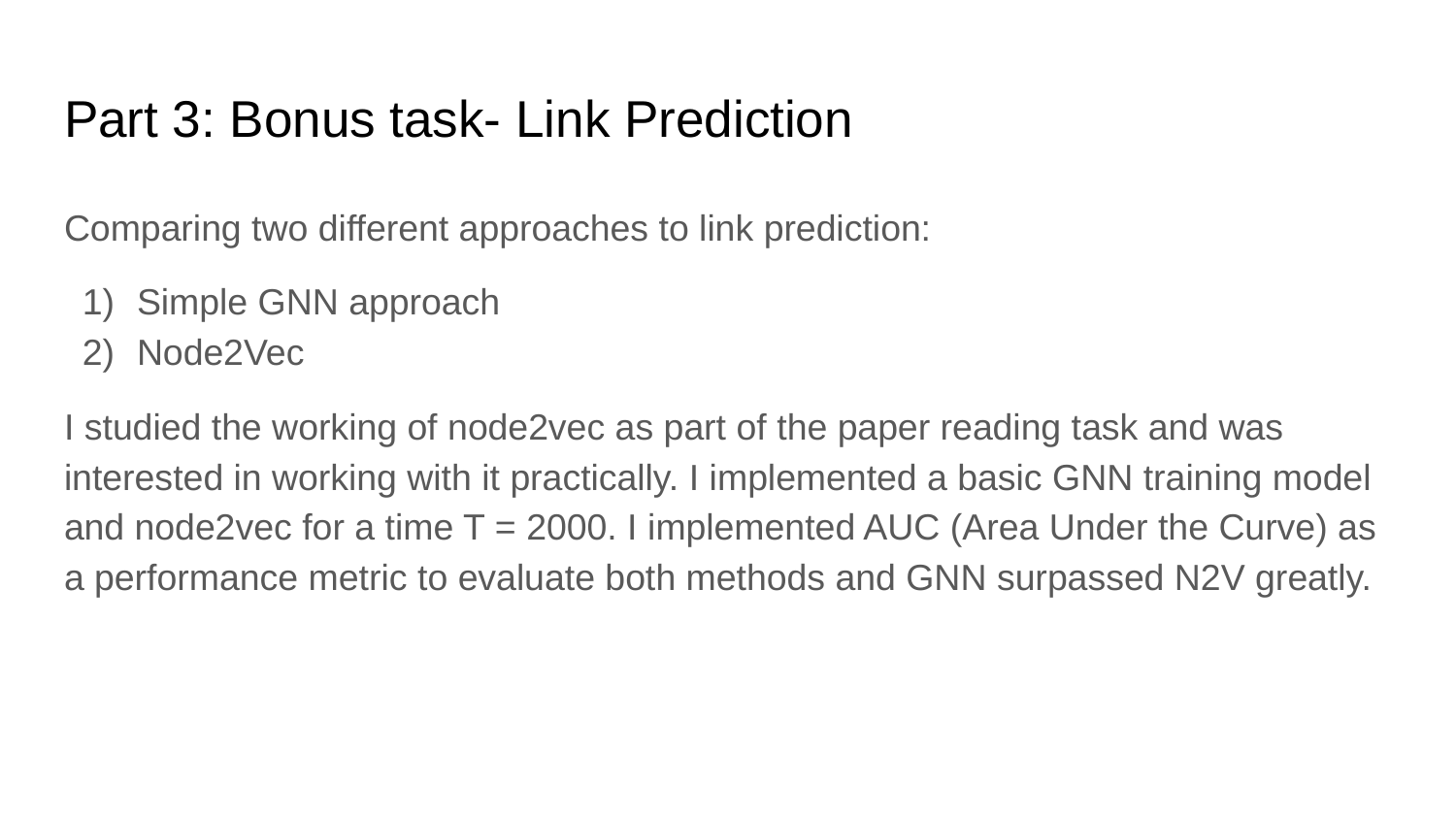

# Part 3: Bonus task- Link Prediction
Comparing two different approaches to link prediction:
Simple GNN approach
Node2Vec
I studied the working of node2vec as part of the paper reading task and was interested in working with it practically. I implemented a basic GNN training model and node2vec for a time T = 2000. I implemented AUC (Area Under the Curve) as a performance metric to evaluate both methods and GNN surpassed N2V greatly.